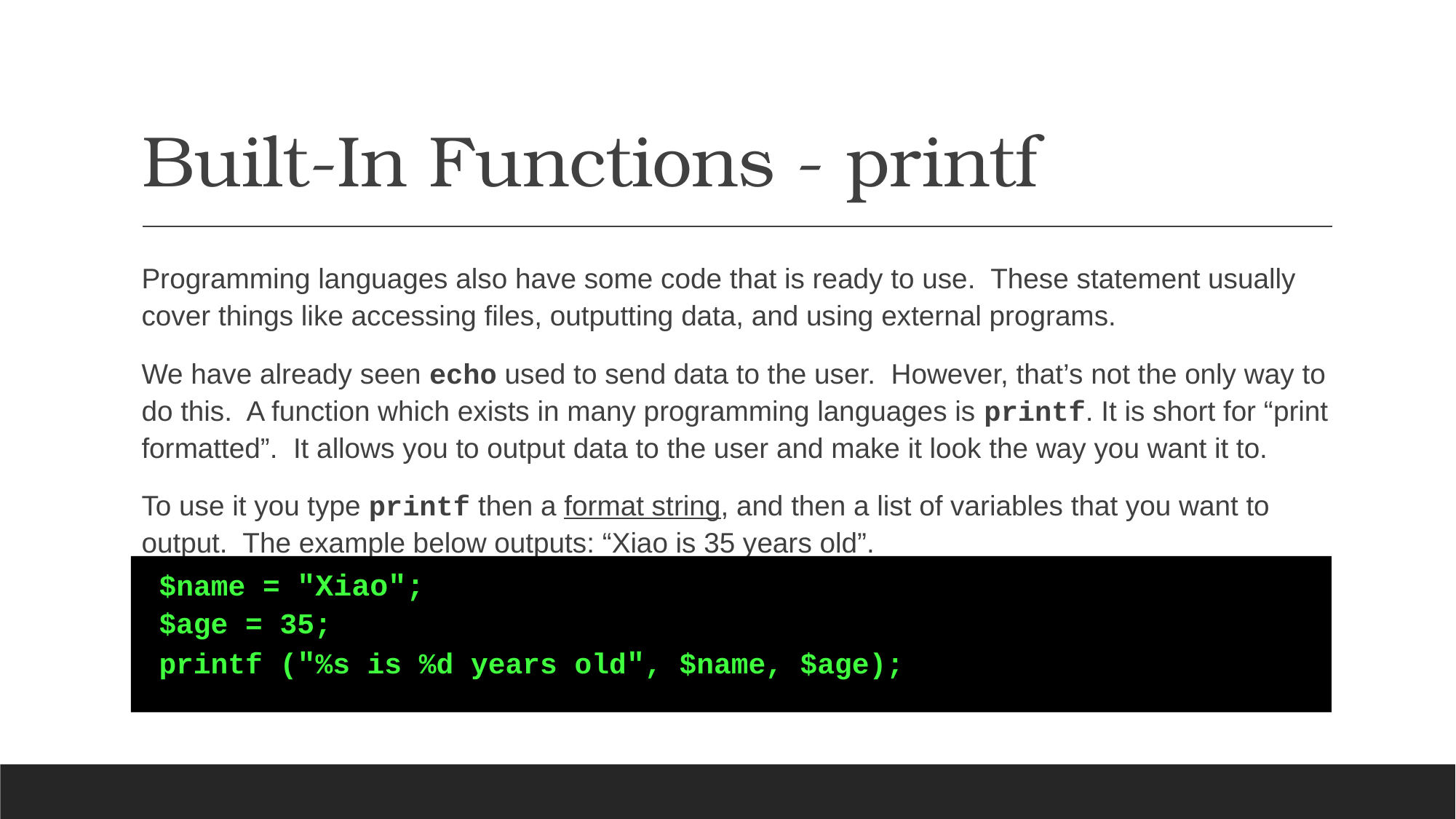

# Built-In Functions - printf
Programming languages also have some code that is ready to use.  These statement usually cover things like accessing files, outputting data, and using external programs.
We have already seen echo used to send data to the user.  However, that’s not the only way to do this.  A function which exists in many programming languages is printf. It is short for “print formatted”.  It allows you to output data to the user and make it look the way you want it to.
To use it you type printf then a format string, and then a list of variables that you want to output.  The example below outputs: “Xiao is 35 years old”.
 $name = "Xiao";
 $age = 35;
 printf ("%s is %d years old", $name, $age);